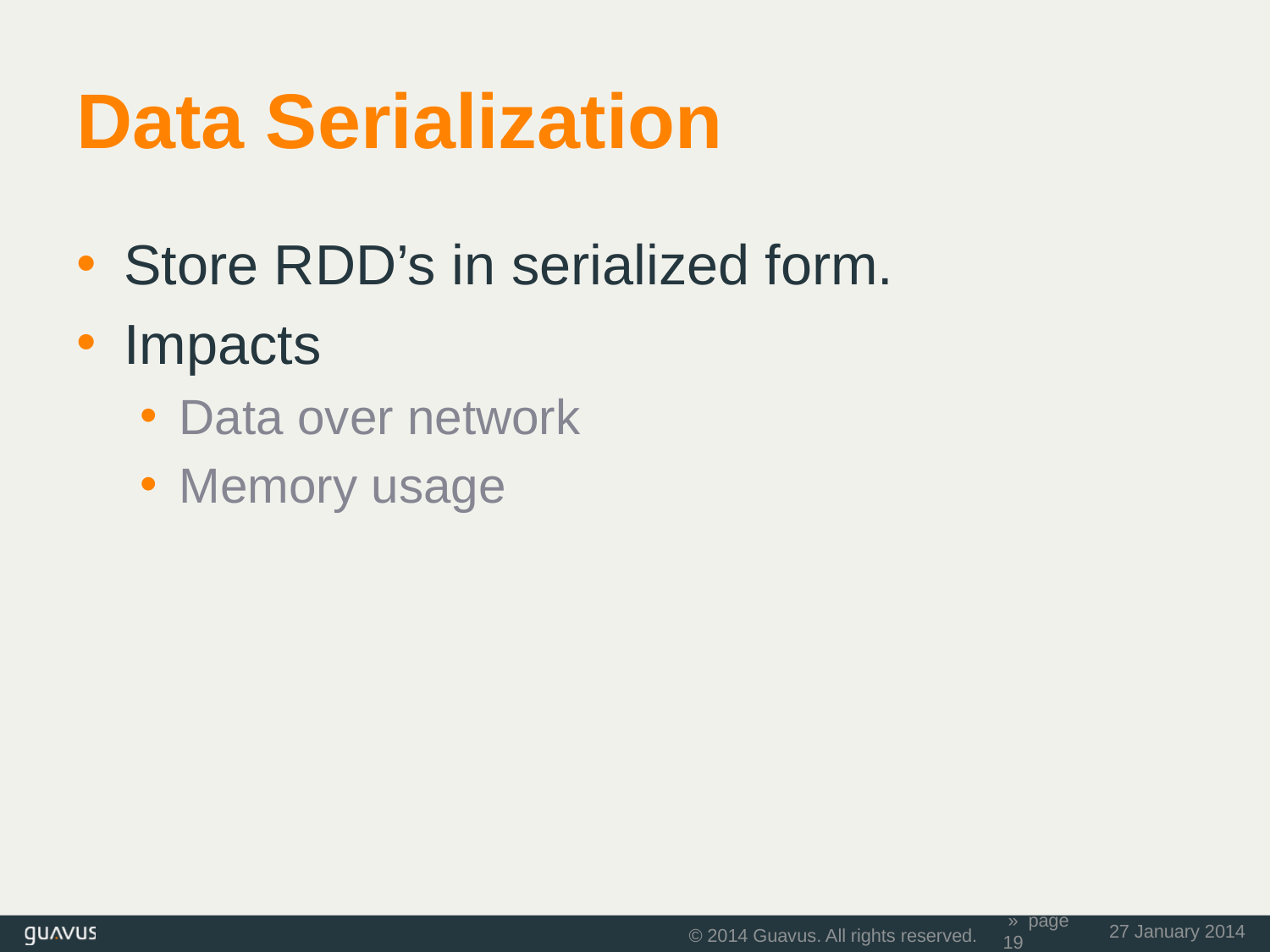

# Data Serialization
Store RDD’s in serialized form.
Impacts
Data over network
Memory usage
© 2014 Guavus. All rights reserved.